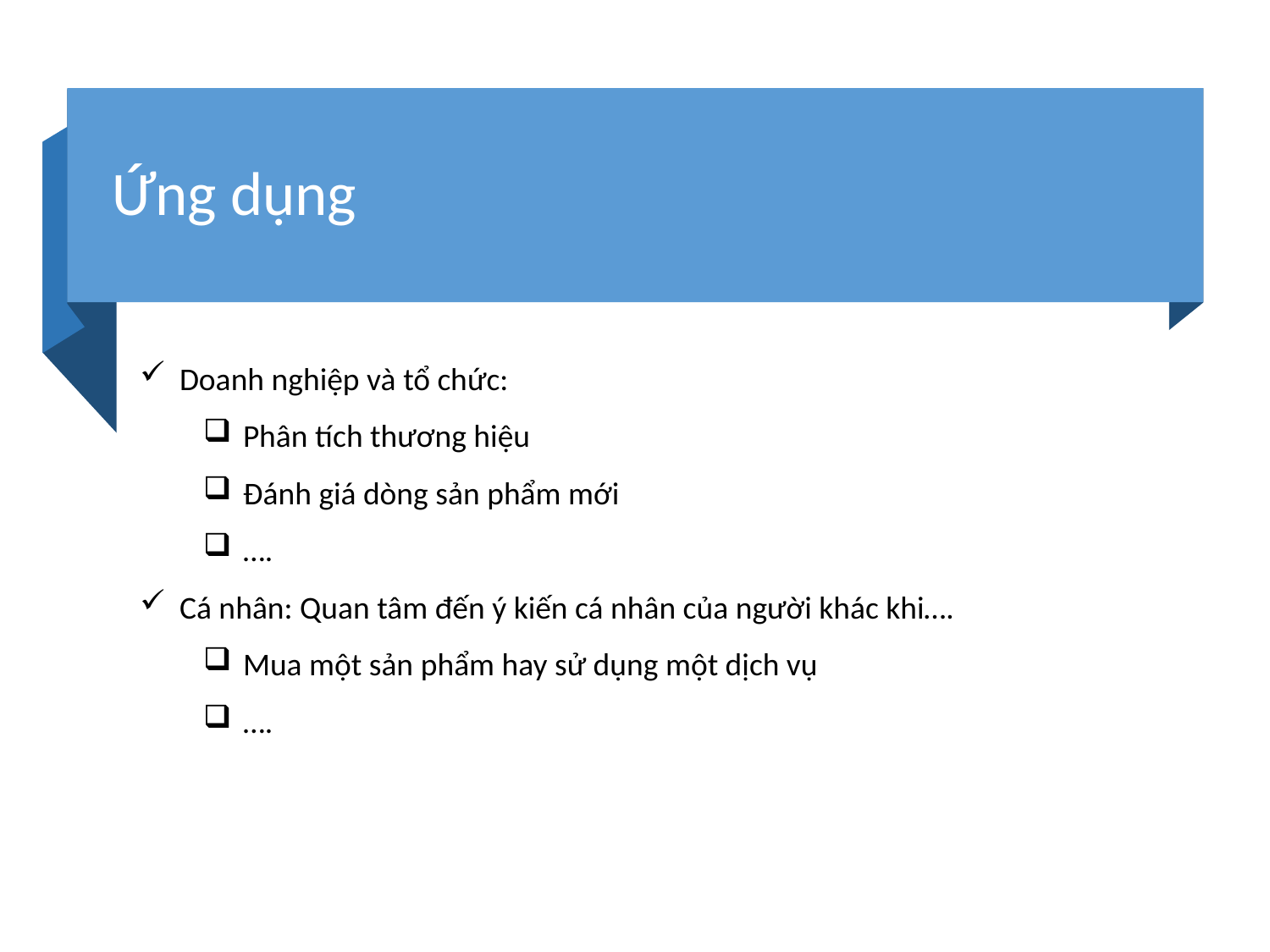

# Ứng dụng

Doanh nghiệp và tổ chức:
Phân tích thương hiệu
Đánh giá dòng sản phẩm mới
….
Cá nhân: Quan tâm đến ý kiến cá nhân của người khác khi….
Mua một sản phẩm hay sử dụng một dịch vụ
….